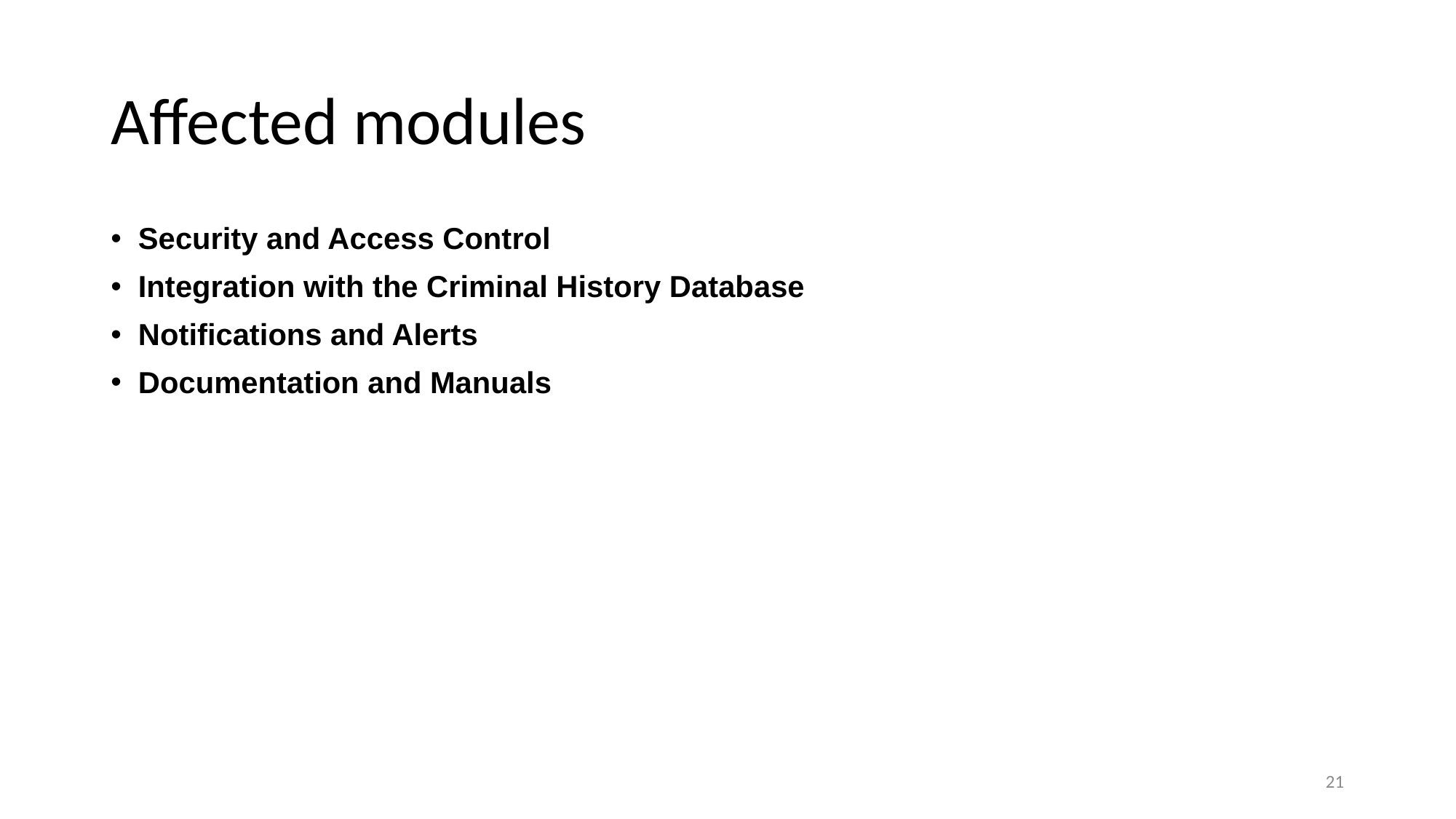

# Affected modules
Security and Access Control
Integration with the Criminal History Database
Notifications and Alerts
Documentation and Manuals
21